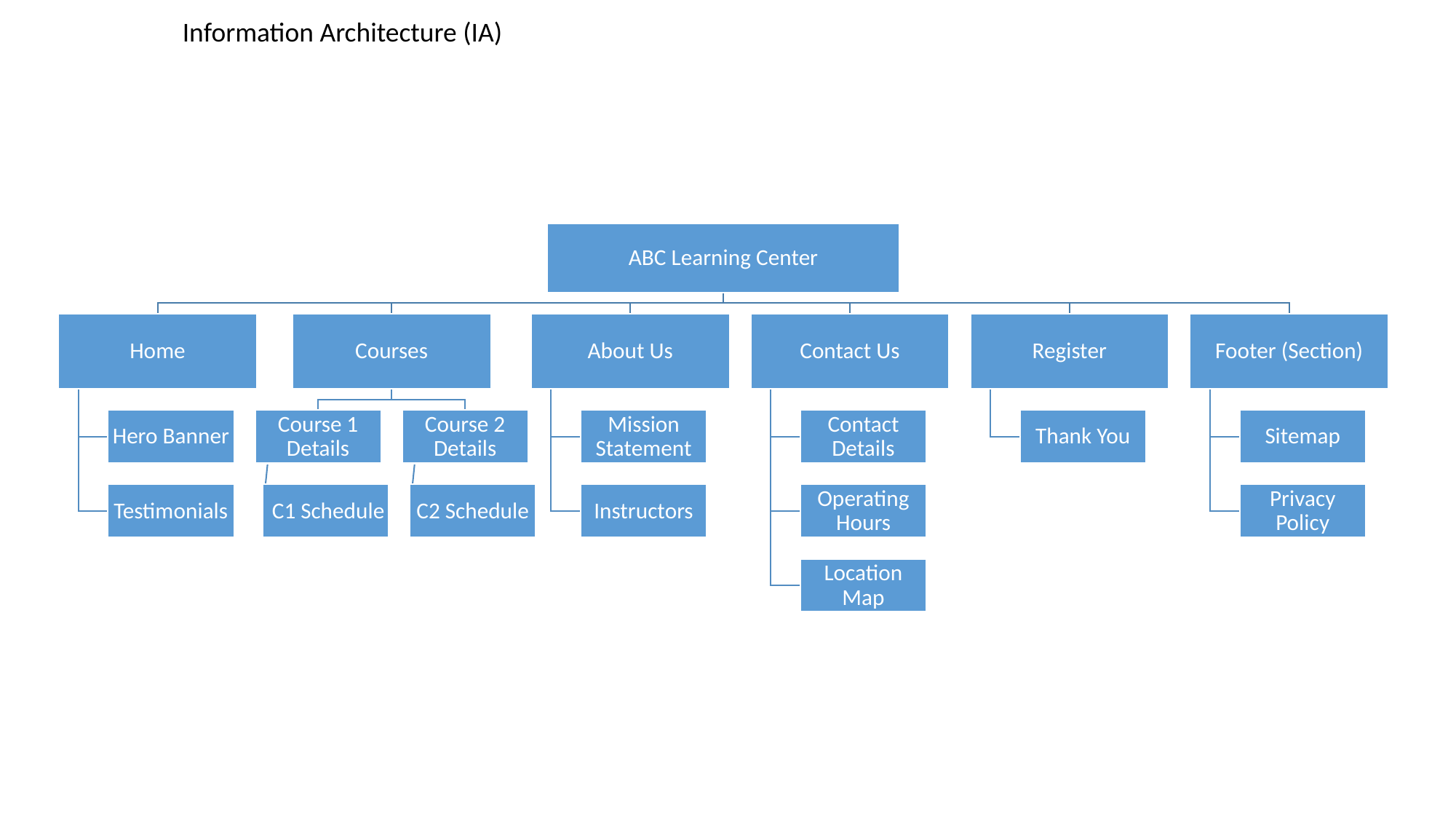

Information Architecture (IA)
ABC Learning Center
Home
Hero Banner
Testimonials
Courses
Course 1 Details
 C1 Schedule
Course 2 Details
C2 Schedule
About Us
Mission Statement
Instructors
Contact Us
Contact Details
Operating Hours
Location Map
Register
Thank You
Footer (Section)
Sitemap
Privacy Policy